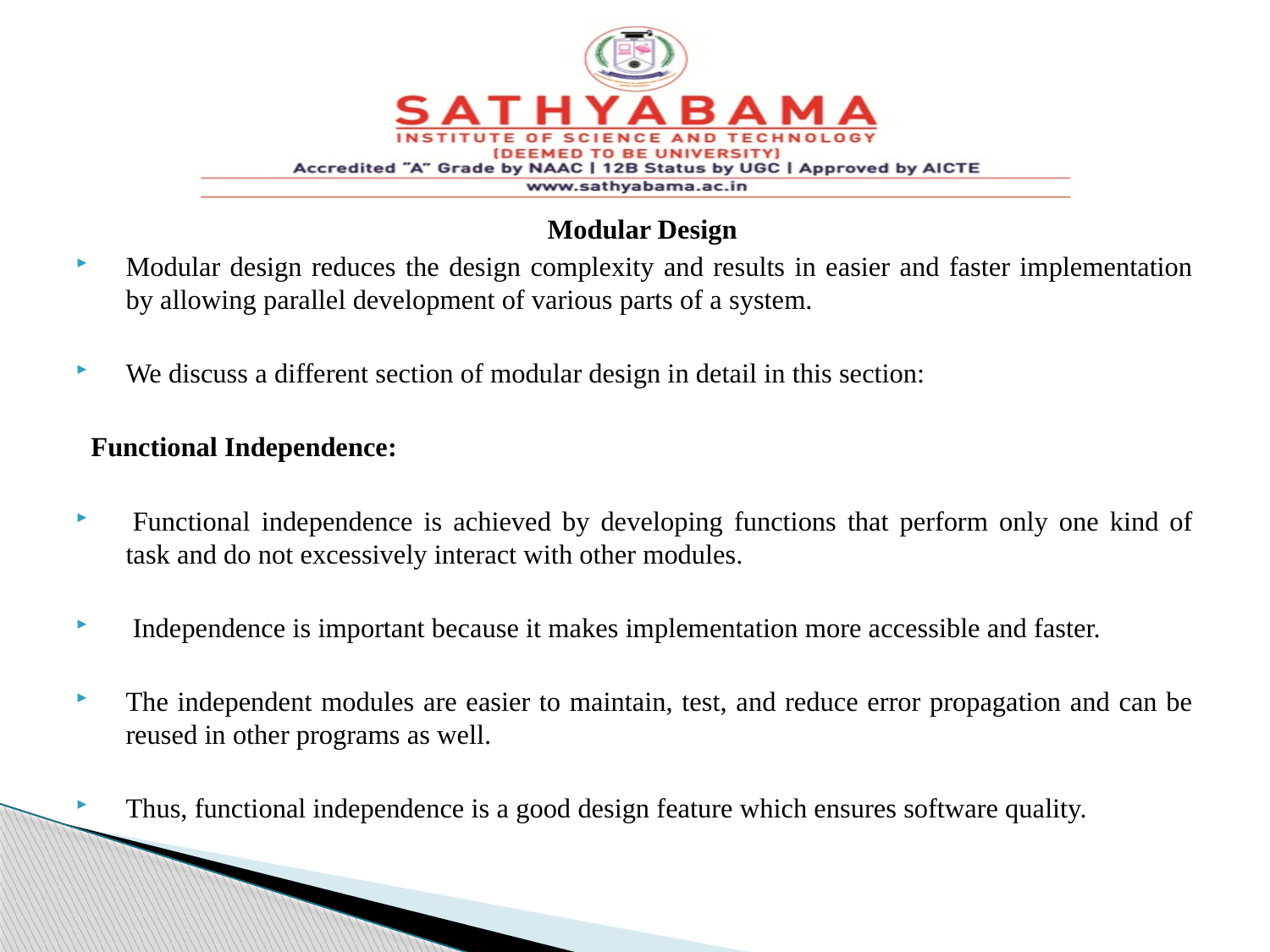

#
Modular Design
Modular design reduces the design complexity and results in easier and faster implementation by allowing parallel development of various parts of a system.

We discuss a different section of modular design in detail in this section:

Functional Independence:

 Functional independence is achieved by developing functions that perform only one kind of task and do not excessively interact with other modules.

 Independence is important because it makes implementation more accessible and faster.

The independent modules are easier to maintain, test, and reduce error propagation and can be reused in other programs as well.

Thus, functional independence is a good design feature which ensures software quality.